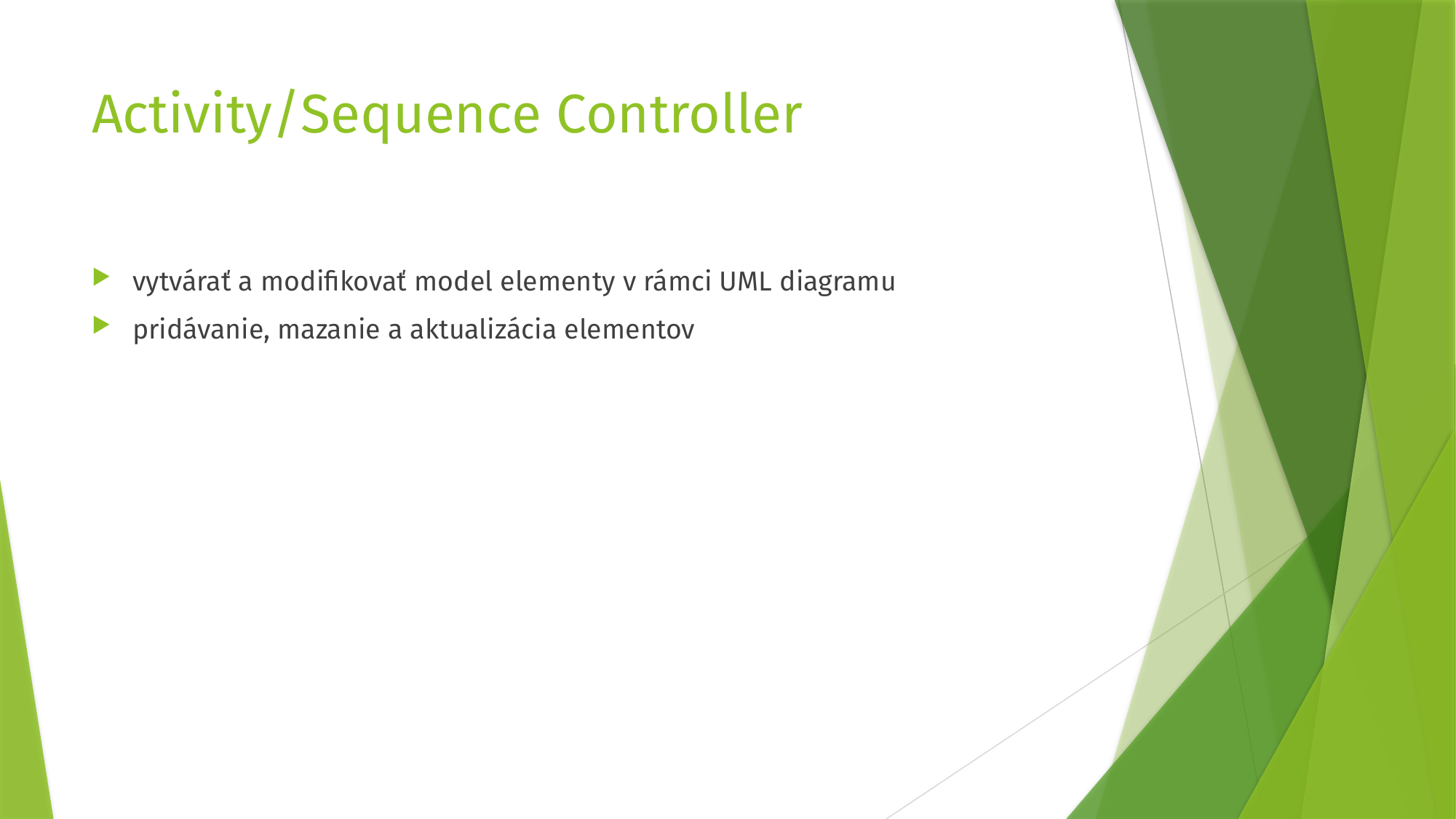

# Activity/Sequence Controller
vytvárať a modifikovať model elementy v rámci UML diagramu
pridávanie, mazanie a aktualizácia elementov